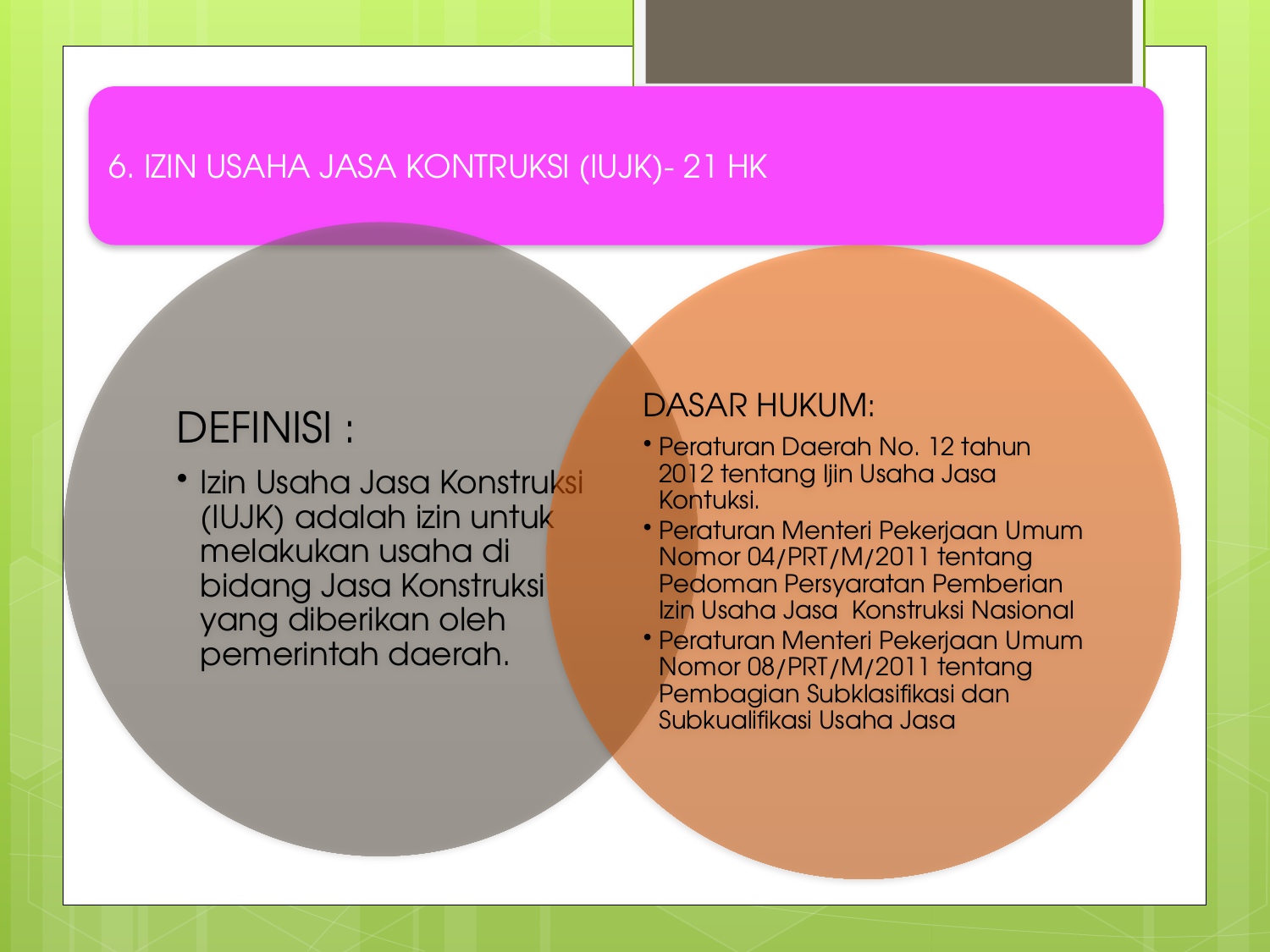

6. IZIN USAHA JASA KONTRUKSI (IUJK)- 21 HK
DEFINISI :
Izin Usaha Jasa Konstruksi (IUJK) adalah izin untuk melakukan usaha di bidang Jasa Konstruksi yang diberikan oleh pemerintah daerah.
DASAR HUKUM:
Peraturan Daerah No. 12 tahun 2012 tentang Ijin Usaha Jasa Kontuksi.
Peraturan Menteri Pekerjaan Umum Nomor 04/PRT/M/2011 tentang Pedoman Persyaratan Pemberian Izin Usaha Jasa  Konstruksi Nasional
Peraturan Menteri Pekerjaan Umum Nomor 08/PRT/M/2011 tentang Pembagian Subklasifikasi dan Subkualifikasi Usaha Jasa